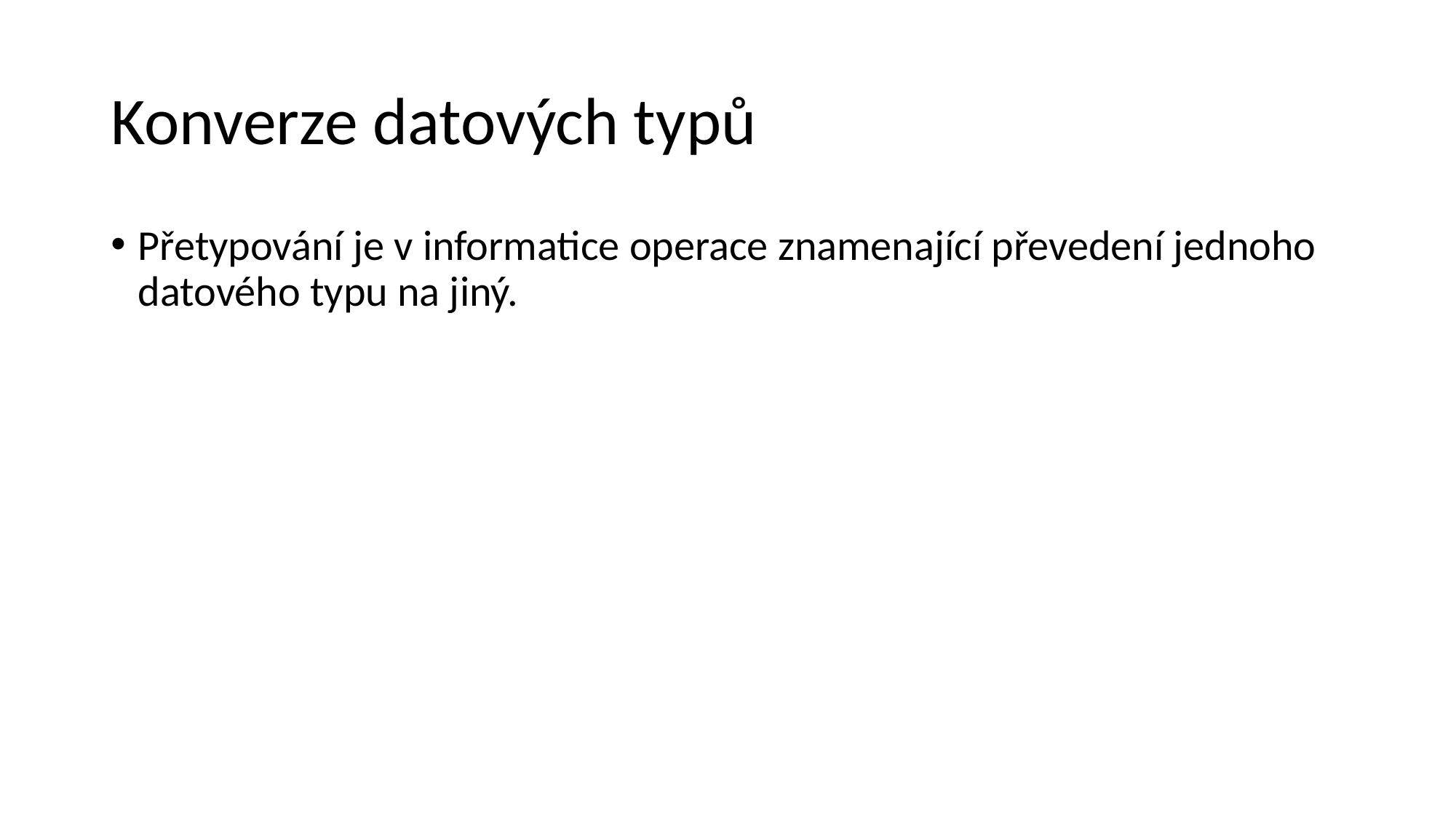

# Konverze datových typů
Přetypování je v informatice operace znamenající převedení jednoho datového typu na jiný.